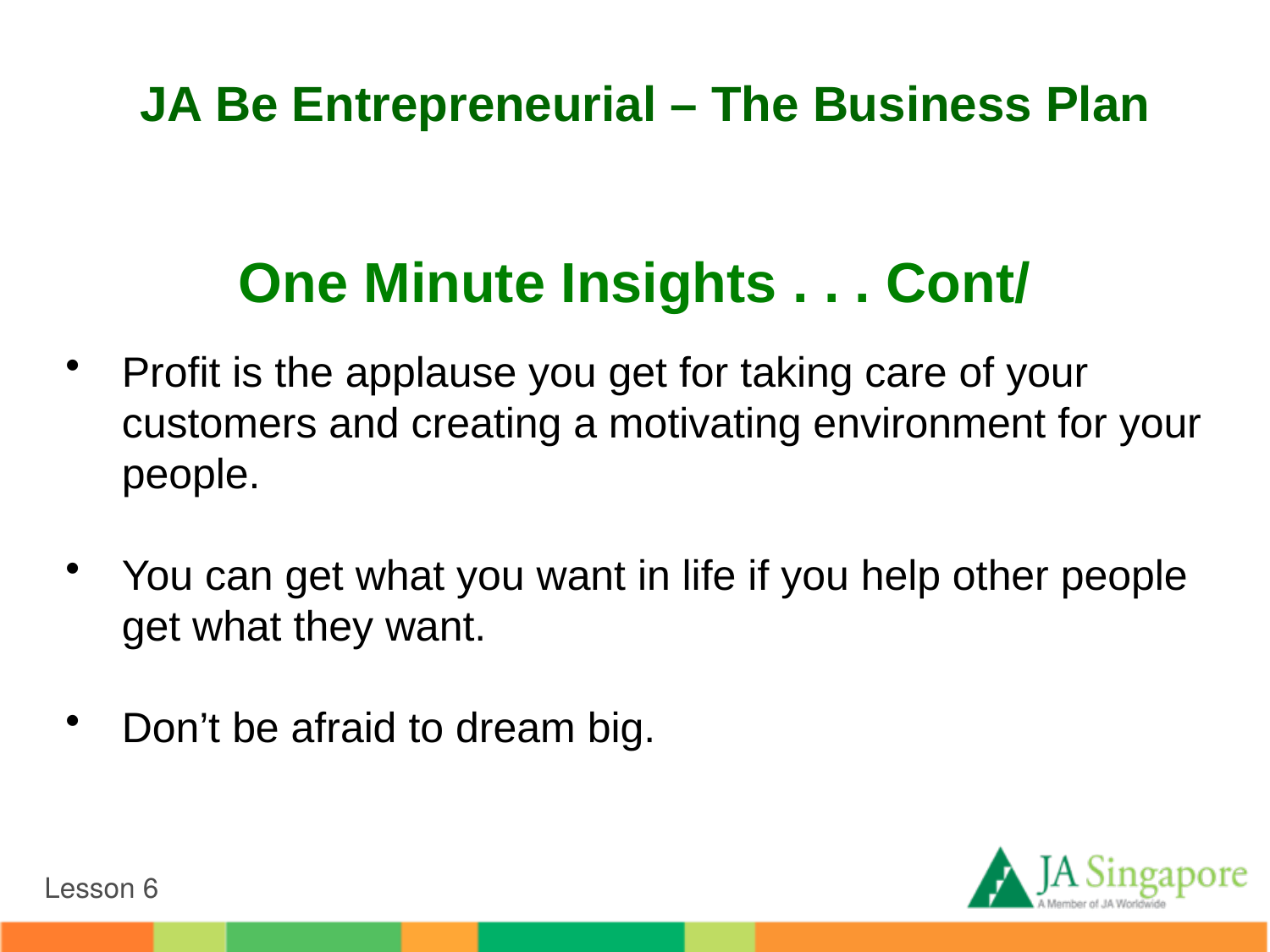

JA Be Entrepreneurial – The Business Plan

One Minute Insights . . . Cont/
#
Profit is the applause you get for taking care of your customers and creating a motivating environment for your people.

You can get what you want in life if you help other people get what they want.

Don’t be afraid to dream big.